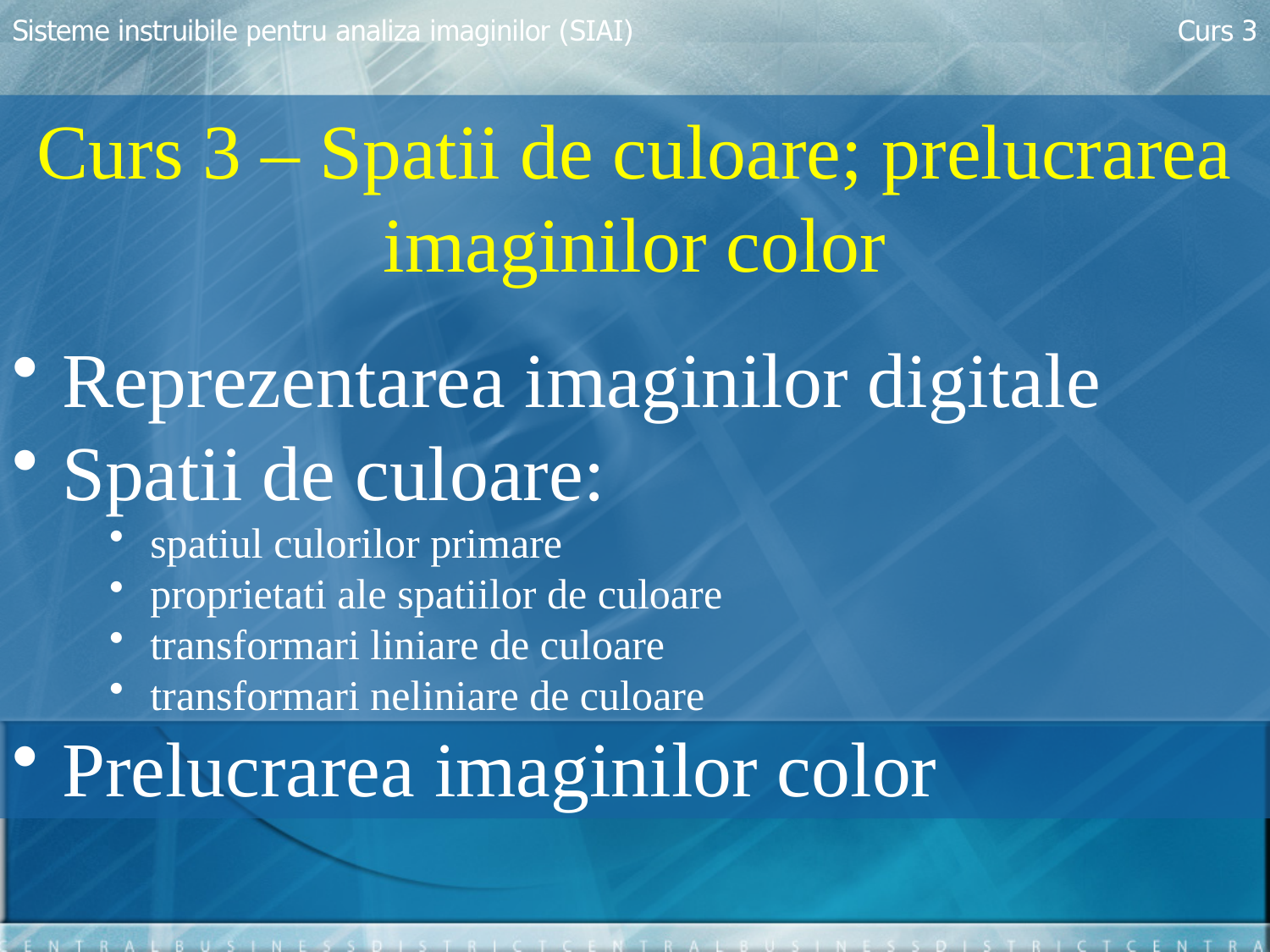

Sisteme instruibile pentru analiza imaginilor (SIAI)
Curs 3
Curs 3 – Spatii de culoare; prelucrarea imaginilor color

 Reprezentarea imaginilor digitale
 Spatii de culoare:
 spatiul culorilor primare
 proprietati ale spatiilor de culoare
 transformari liniare de culoare
 transformari neliniare de culoare
 Prelucrarea imaginilor color